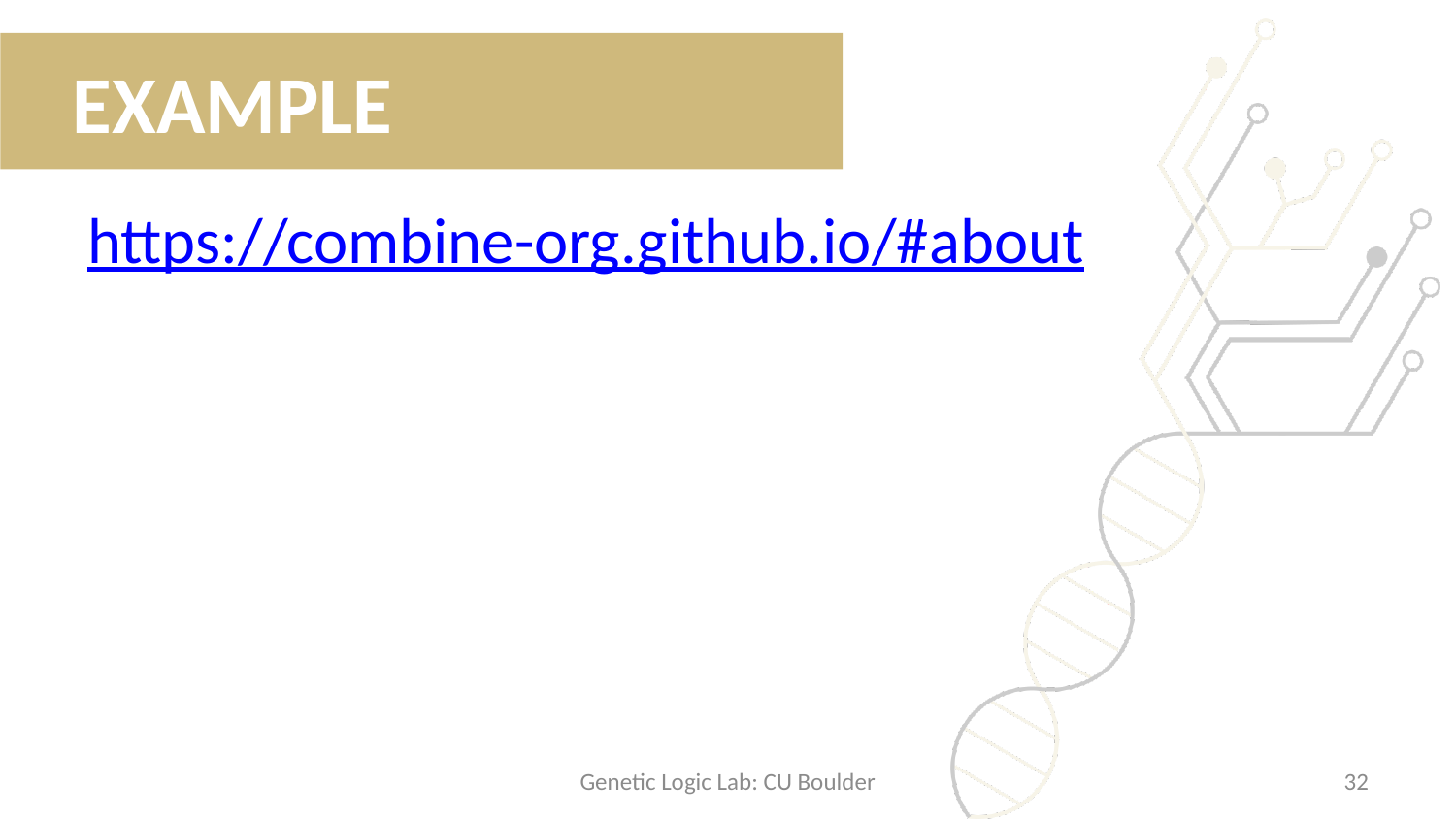

# Example
https://combine-org.github.io/#about
Genetic Logic Lab: CU Boulder
32